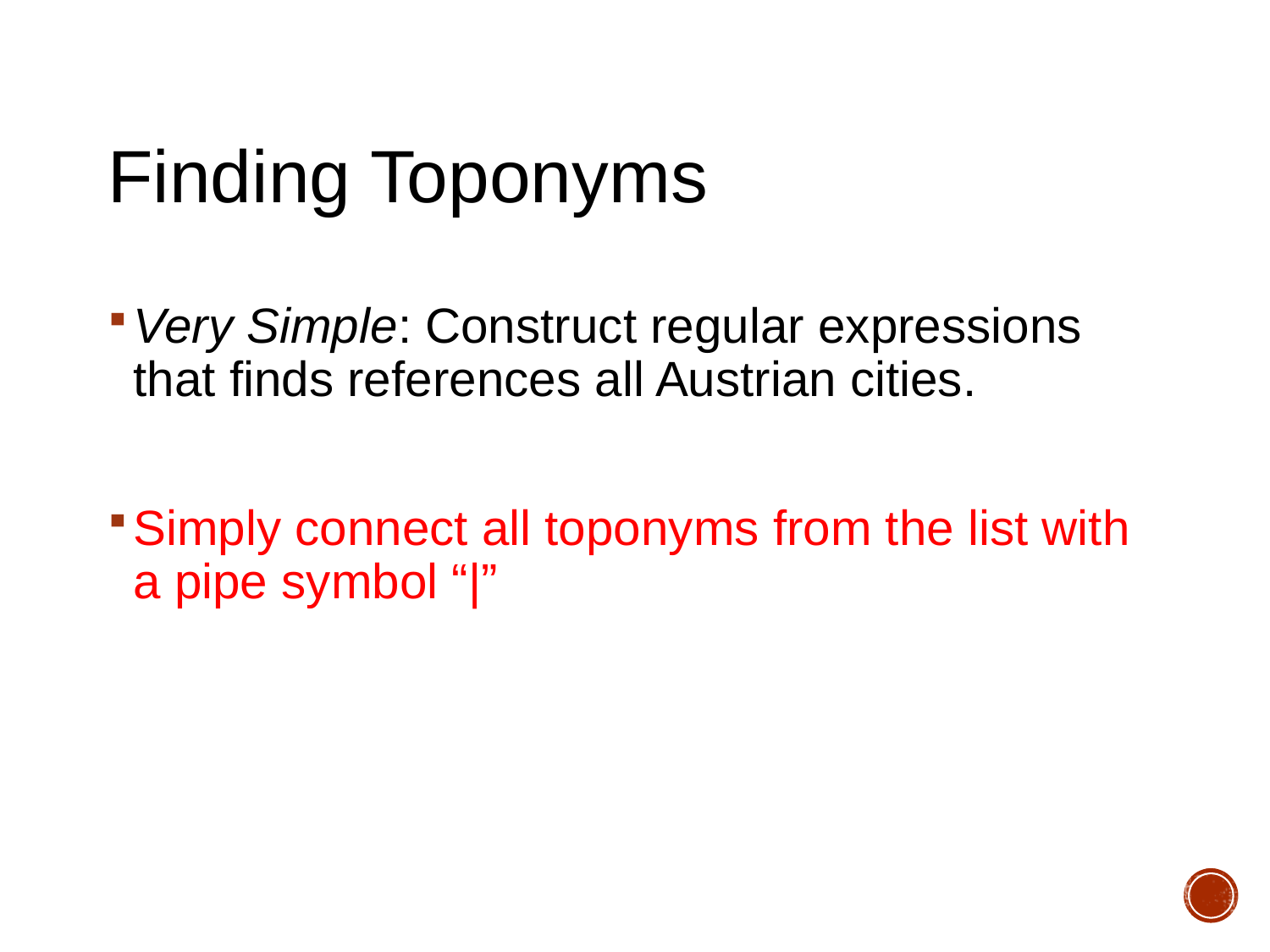

# Finding Toponyms
Very Simple: Construct regular expressions that finds references all Austrian cities.

Simply connect all toponyms from the list with a pipe symbol “|”